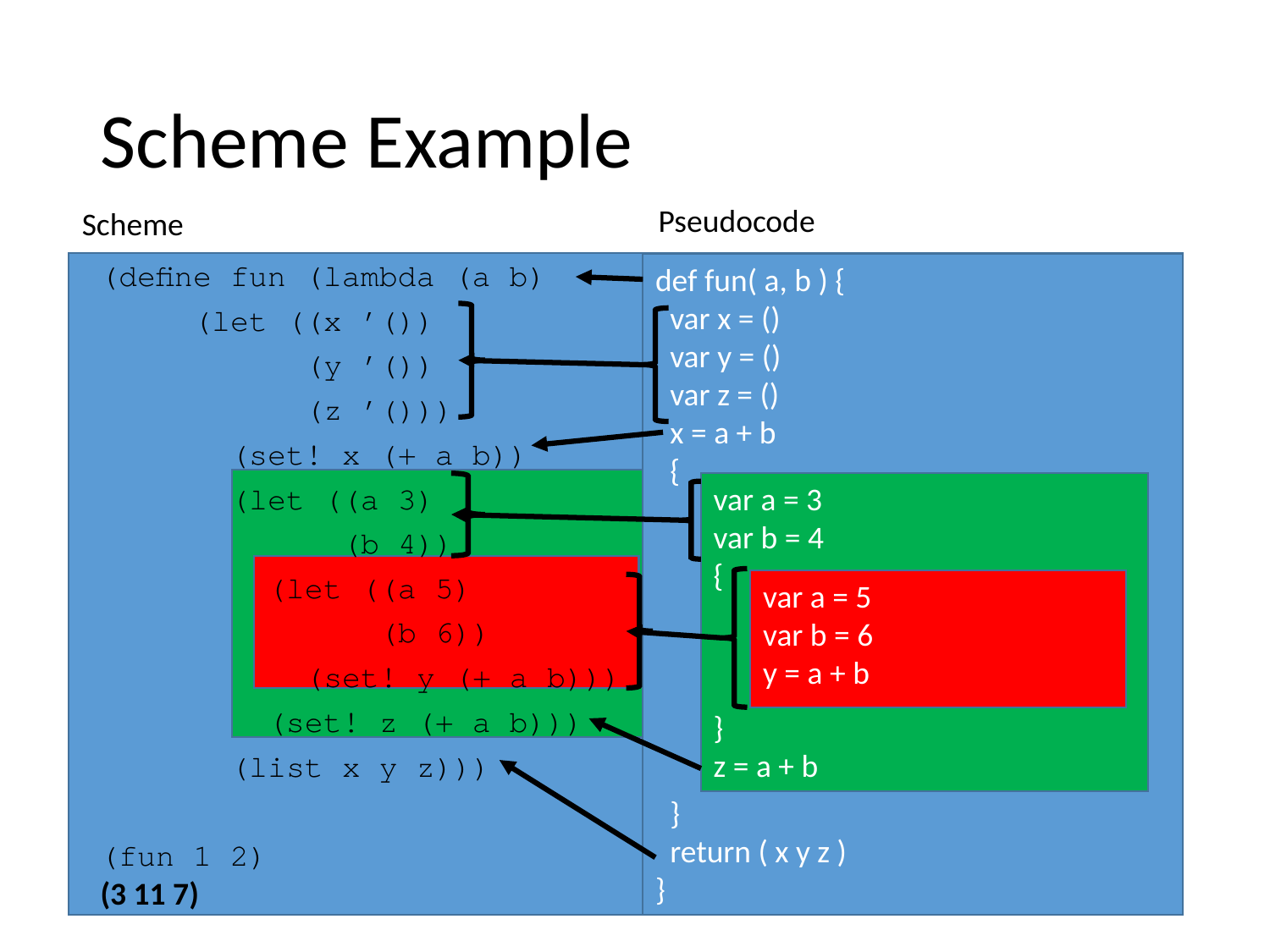

# Scheme Example
Pseudocode
Scheme

(define fun (lambda (a b)
     (let ((x ’())
           (y ’())
           (z ’()))
       (set! x (+ a b))
       (let ((a 3)
             (b 4))
         (let ((a 5)
               (b 6))
           (set! y (+ a b)))
         (set! z (+ a b)))
       (list x y z)))

(fun 1 2)

def fun( a, b ) {
  var x = ()
  var y = ()
  var z = ()
  x = a + b
  {

  }
  return ( x y z )
}

var a = 3
var b = 4
{

}
z = a + b

var a = 5
var b = 6
y = a + b

(3 11 7)